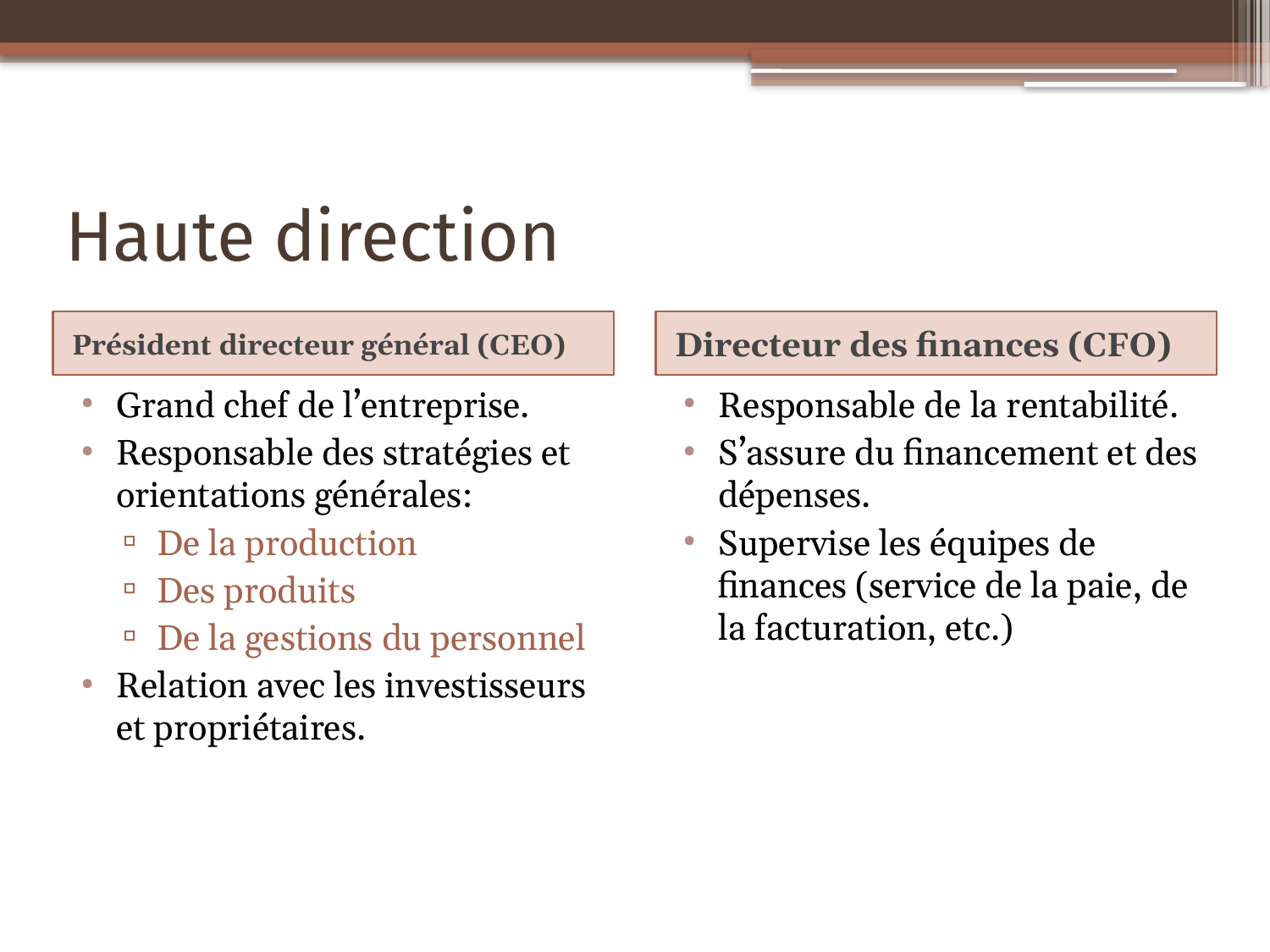

# Haute direction
Président directeur général (CEO)
Directeur des finances (CFO)
Grand chef de l’entreprise.
Responsable des stratégies et orientations générales:
De la production
Des produits
De la gestions du personnel
Relation avec les investisseurs et propriétaires.

Responsable de la rentabilité.
S’assure du financement et des dépenses.
Supervise les équipes de finances (service de la paie, de la facturation, etc.)